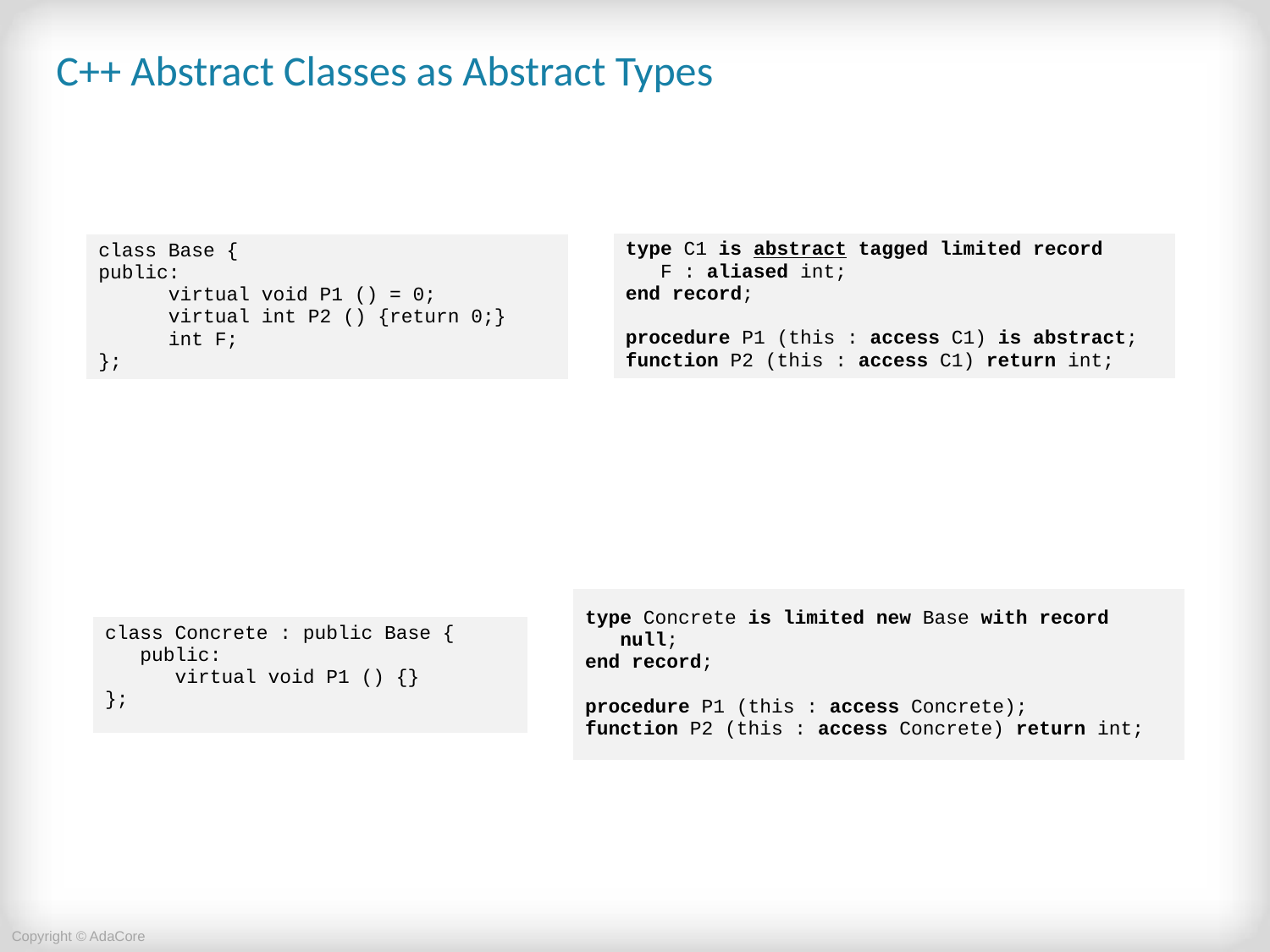

# C++ Abstract Classes as Abstract Types
| type C1 is abstract tagged limited record F : aliased int; end record; procedure P1 (this : access C1) is abstract; function P2 (this : access C1) return int; |
| --- |
| class Base { public: virtual void P1 () = 0; virtual int P2 () {return 0;} int F; }; |
| --- |
| type Concrete is limited new Base with record null; end record; procedure P1 (this : access Concrete); function P2 (this : access Concrete) return int; |
| --- |
| class Concrete : public Base { public: virtual void P1 () {} }; |
| --- |